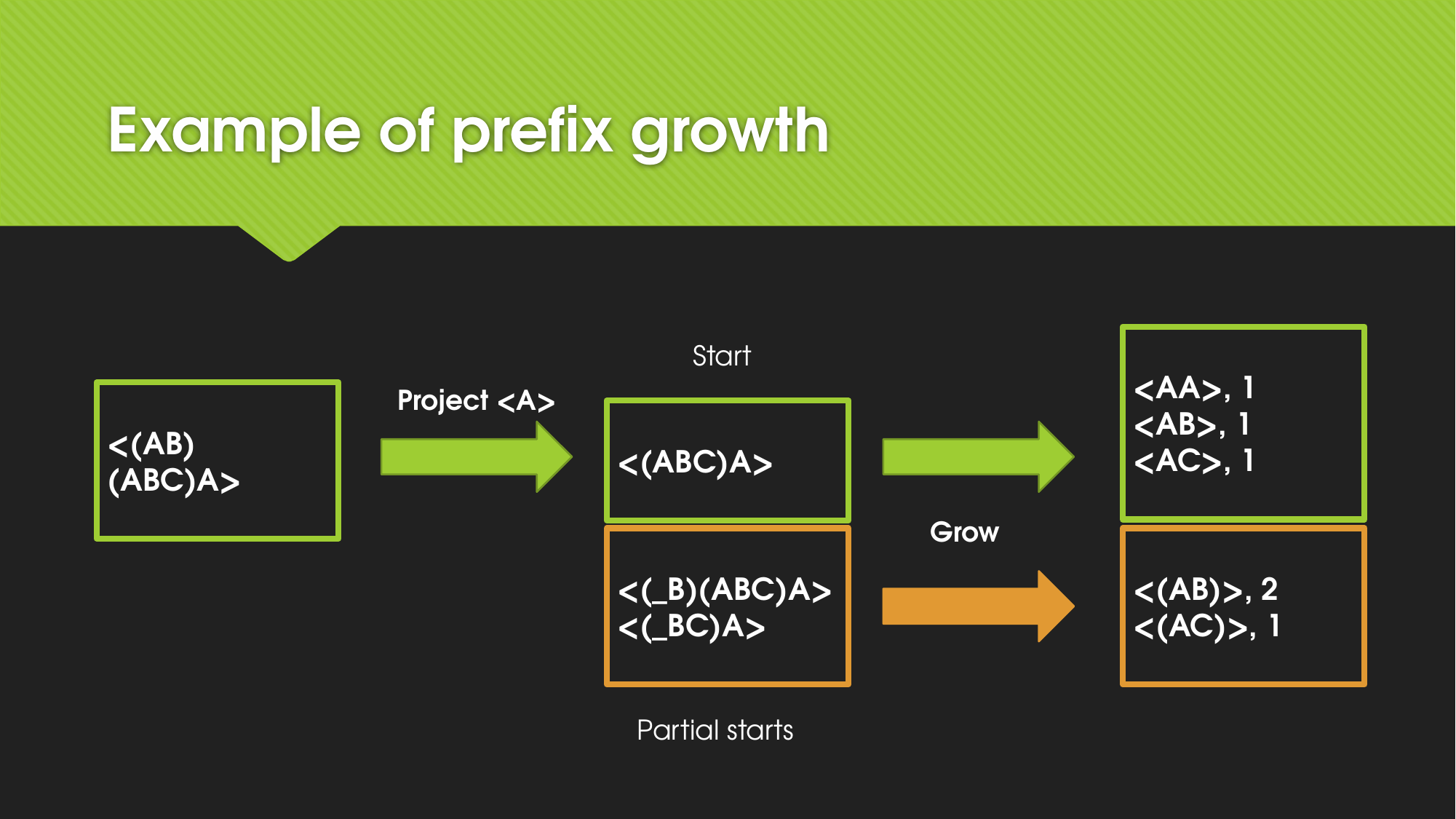

# Example of prefix growth

<AA>, 1
<AB>, 1
<AC>, 1

Start
Project <A>

<(AB)(ABC)A>

<(ABC)A>

Grow

<(_B)(ABC)A>
<(_BC)A>

<(AB)>, 2
<(AC)>, 1

Partial starts